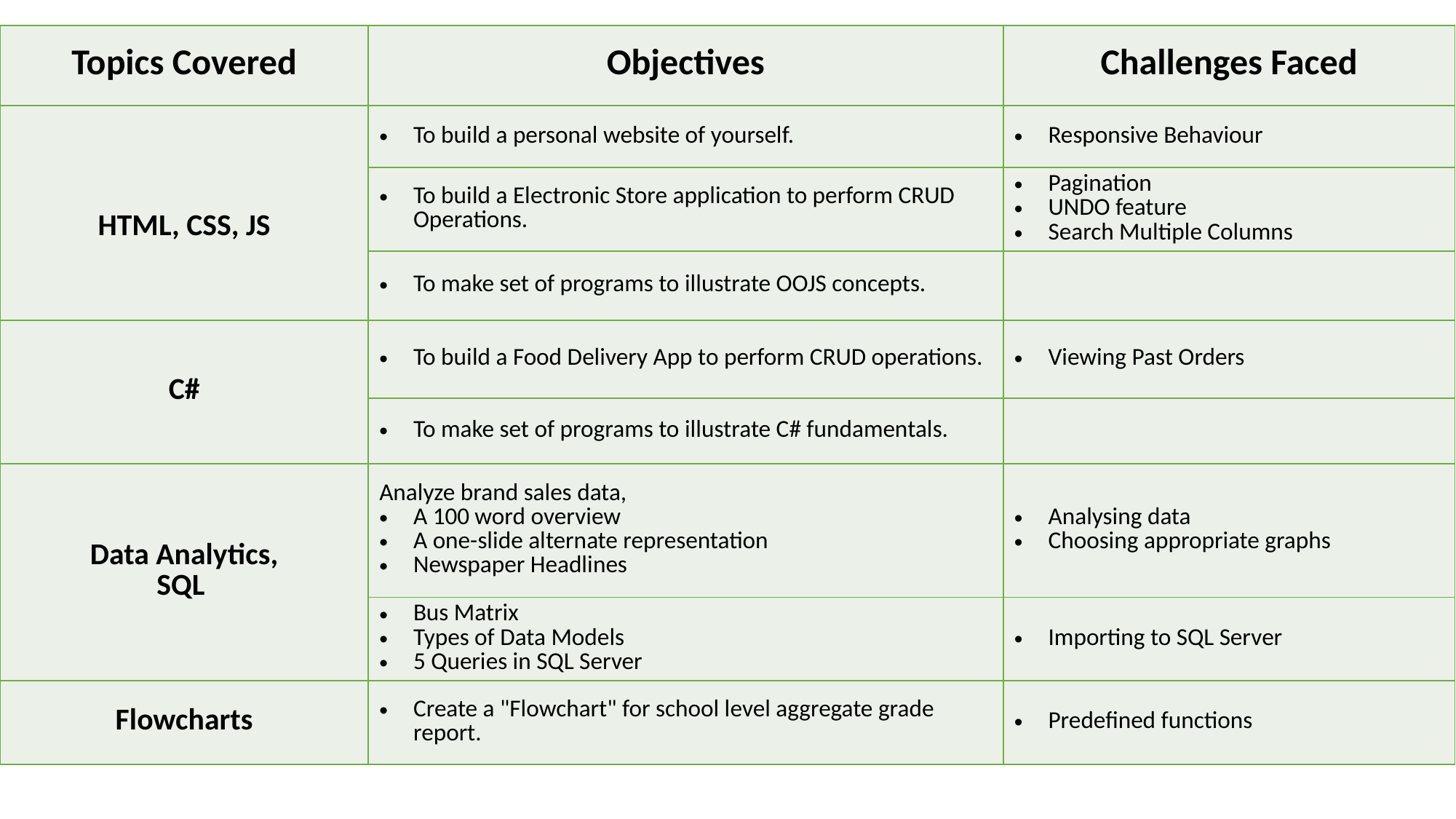

| Topics Covered | Objectives | Challenges Faced |
| --- | --- | --- |
| HTML, CSS, JS | To build a personal website of yourself. | Responsive Behaviour |
|  | To build a Electronic Store application to perform CRUD Operations. | Pagination UNDO feature Search Multiple Columns |
|  | To make set of programs to illustrate OOJS concepts. |  |
| C# | To build a Food Delivery App to perform CRUD operations. | Viewing Past Orders |
|  | To make set of programs to illustrate C# fundamentals. |  |
| Data Analytics, SQL | Analyze brand sales data,  A 100 word overview A one-slide alternate representation Newspaper Headlines | Analysing data  Choosing appropriate graphs |
|  | Bus Matrix Types of Data Models 5 Queries in SQL Server | Importing to SQL Server |
| Flowcharts | Create a "Flowchart" for school level aggregate grade report. | Predefined functions |